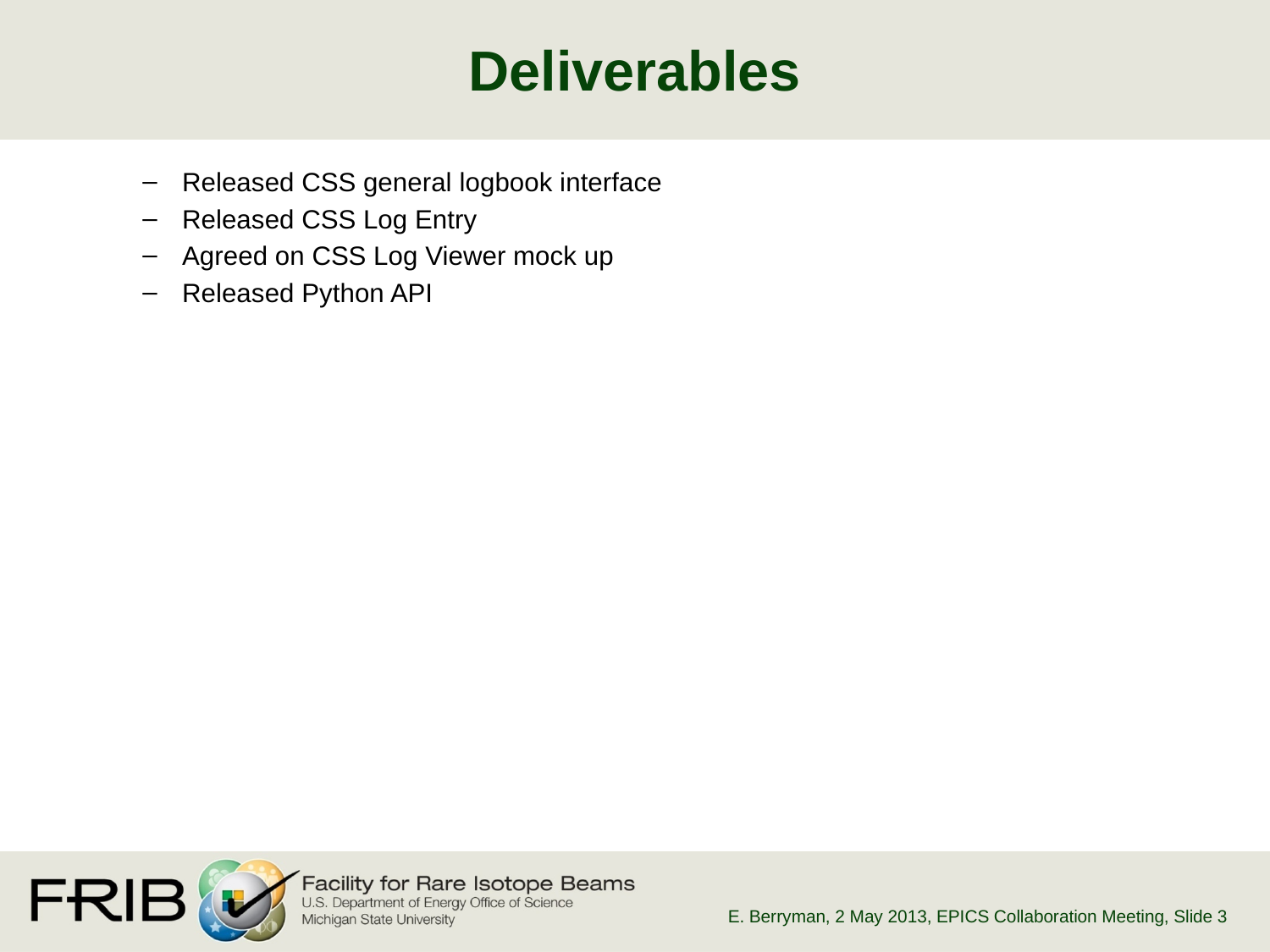

# Deliverables
Released CSS general logbook interface
Released CSS Log Entry
Agreed on CSS Log Viewer mock up
Released Python API

E. Berryman, 2 May 2013, EPICS Collaboration Meeting
, Slide 3